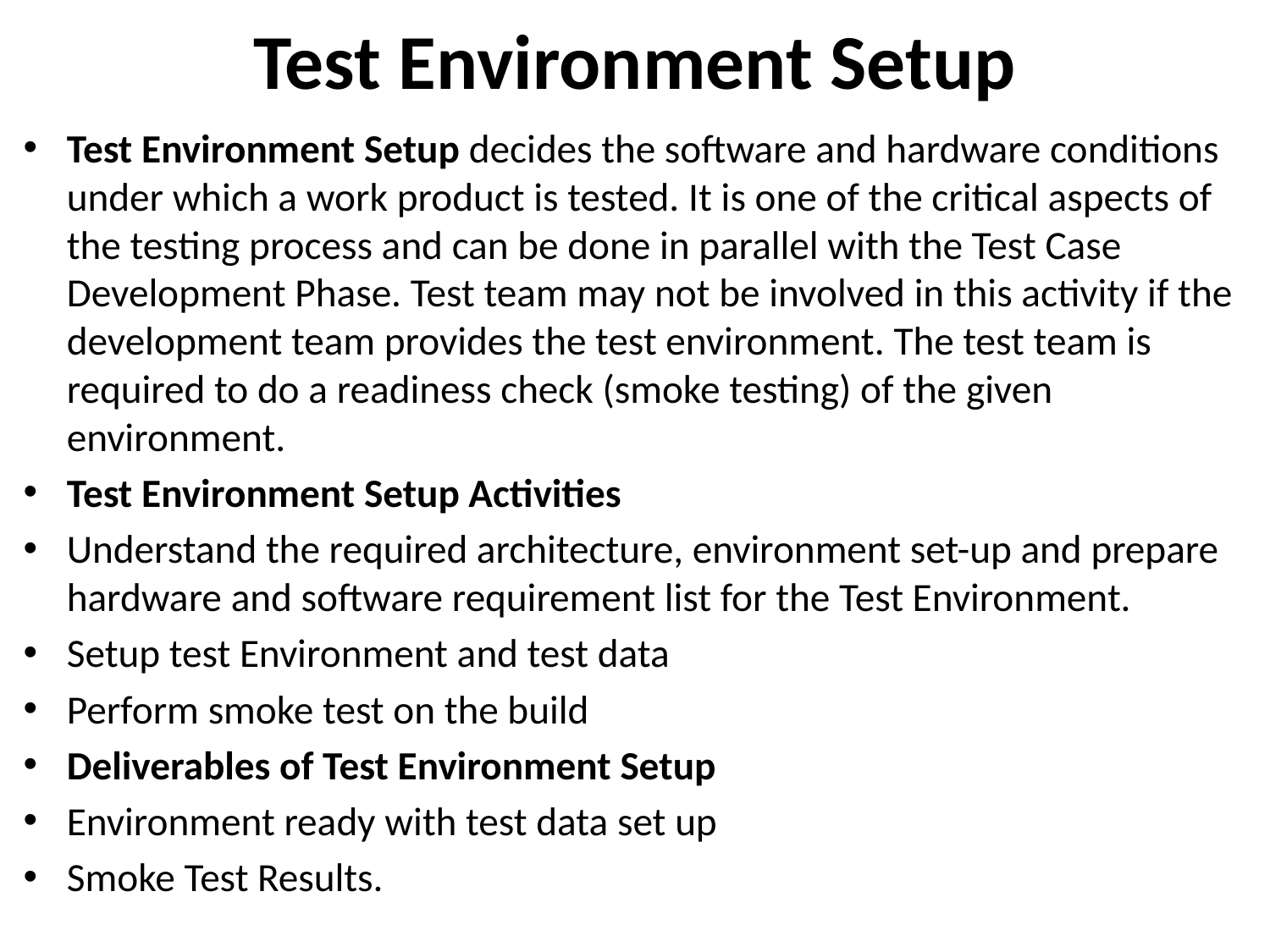

# Test Environment Setup
Test Environment Setup decides the software and hardware conditions under which a work product is tested. It is one of the critical aspects of the testing process and can be done in parallel with the Test Case Development Phase. Test team may not be involved in this activity if the development team provides the test environment. The test team is required to do a readiness check (smoke testing) of the given environment.
Test Environment Setup Activities
Understand the required architecture, environment set-up and prepare hardware and software requirement list for the Test Environment.
Setup test Environment and test data
Perform smoke test on the build
Deliverables of Test Environment Setup
Environment ready with test data set up
Smoke Test Results.